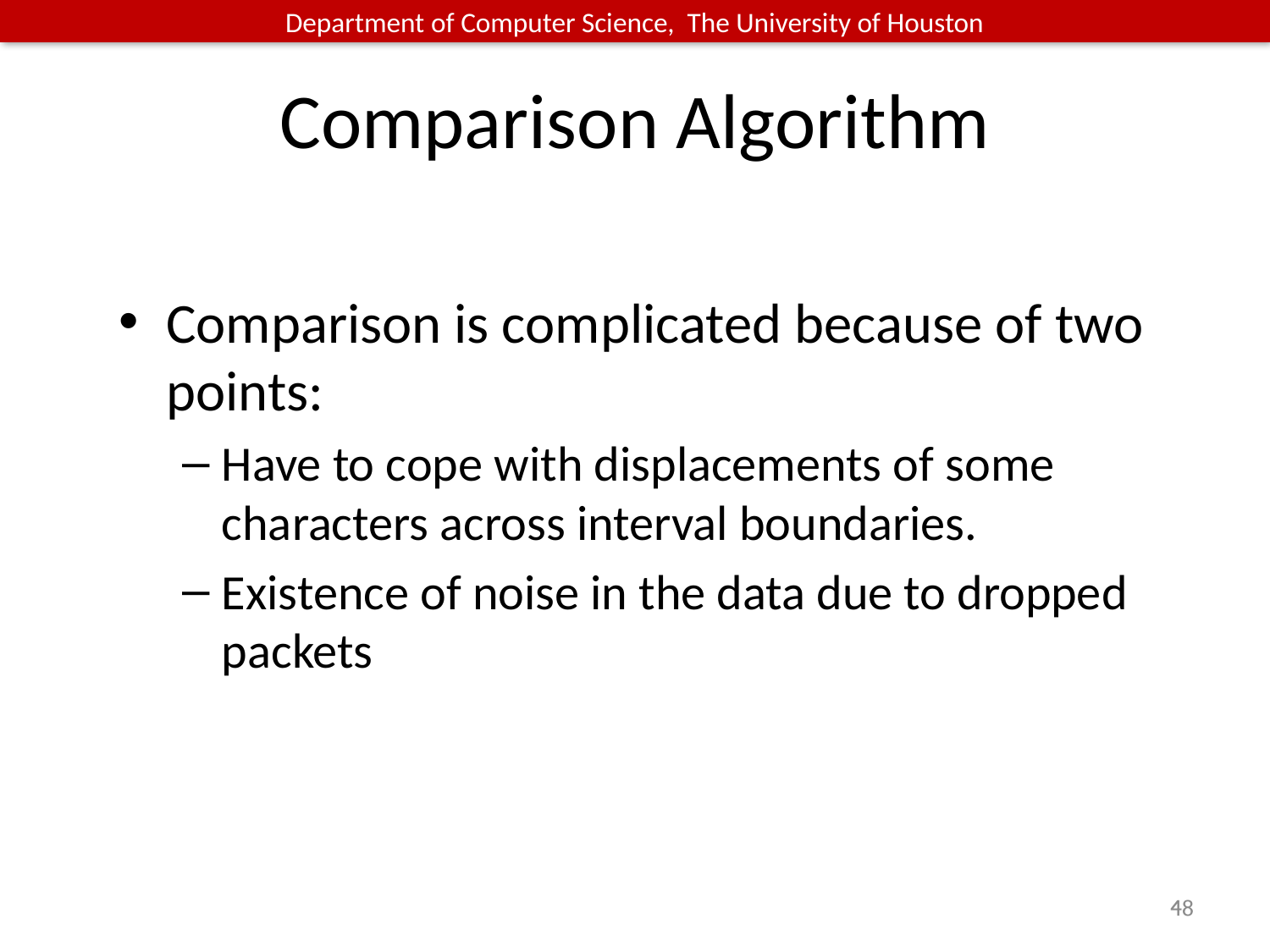

# Comparison Algorithm
Comparison is complicated because of two points:
Have to cope with displacements of some characters across interval boundaries.
Existence of noise in the data due to dropped packets

48